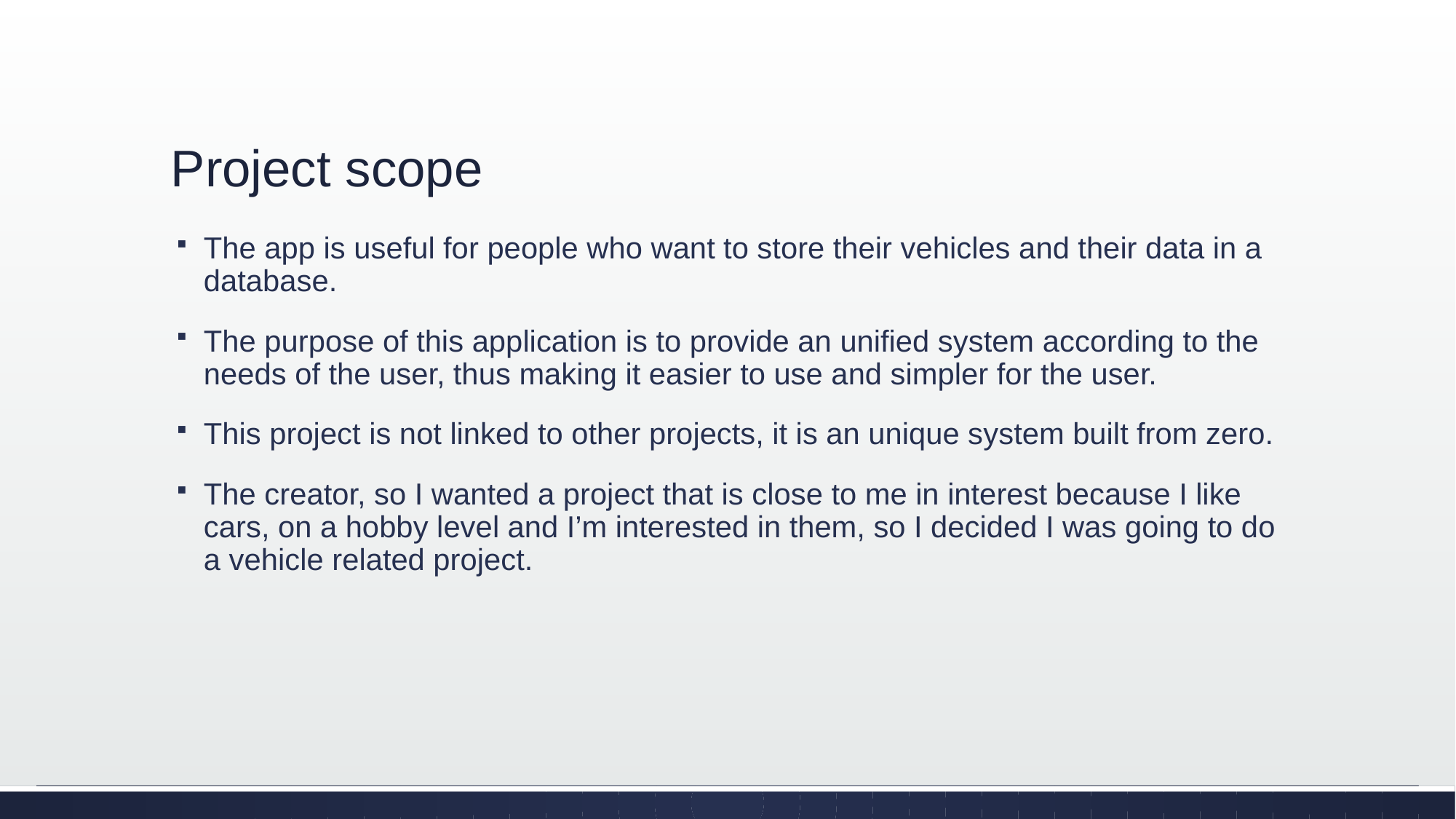

# Project scope
The app is useful for people who want to store their vehicles and their data in a database.
The purpose of this application is to provide an unified system according to the needs of the user, thus making it easier to use and simpler for the user.
This project is not linked to other projects, it is an unique system built from zero.
The creator, so I wanted a project that is close to me in interest because I like cars, on a hobby level and I’m interested in them, so I decided I was going to do a vehicle related project.